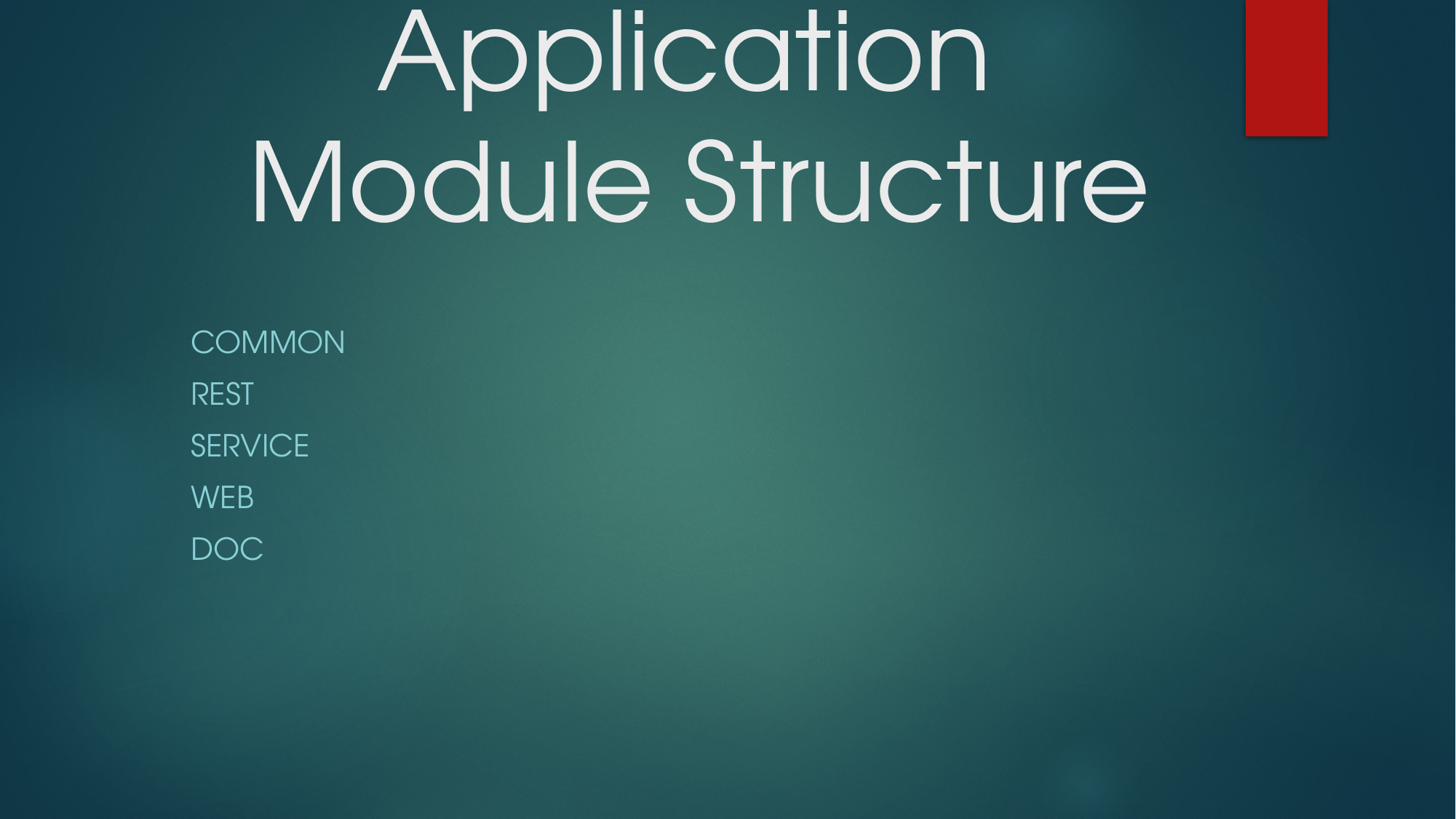

# Application Module Structure
common
Rest
Service
Web
doc